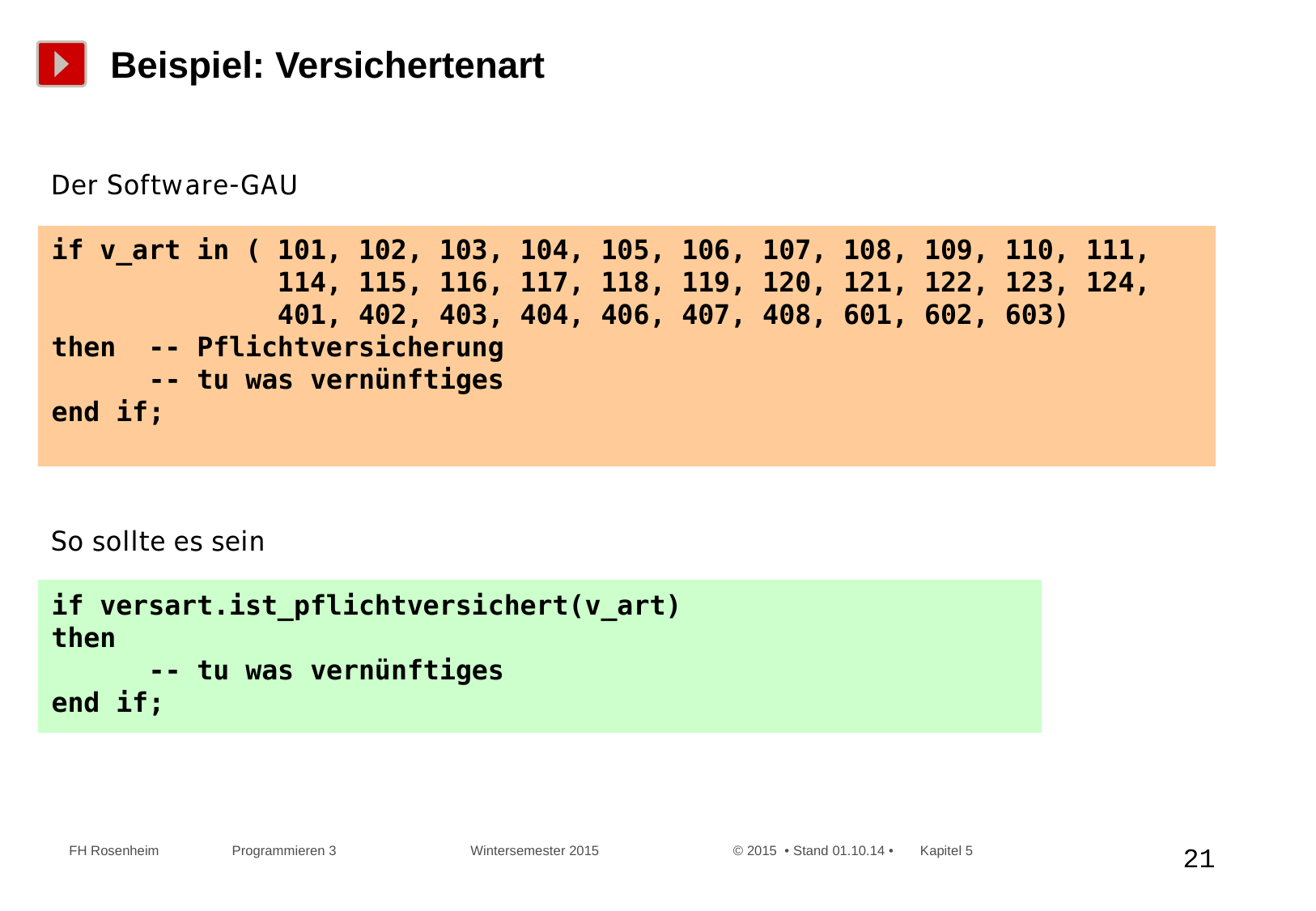

# Beispiel: Versichertenart
Der Software-GAU

if v_art in ( 101, 102, 103, 104, 105, 106, 107, 108, 109, 110, 111,
              114, 115, 116, 117, 118, 119, 120, 121, 122, 123, 124,
              401, 402, 403, 404, 406, 407, 408, 601, 602, 603)
then  -- Pflichtversicherung
      -- tu was vernünftiges
end if;

So sollte es sein

if versart.ist_pflichtversichert(v_art)
then
      -- tu was vernünftiges
end if;

     FH Rosenheim                   Programmieren 3                                   Wintersemester 2015                                   © 2015  • Stand 01.10.14 •       Kapitel 5